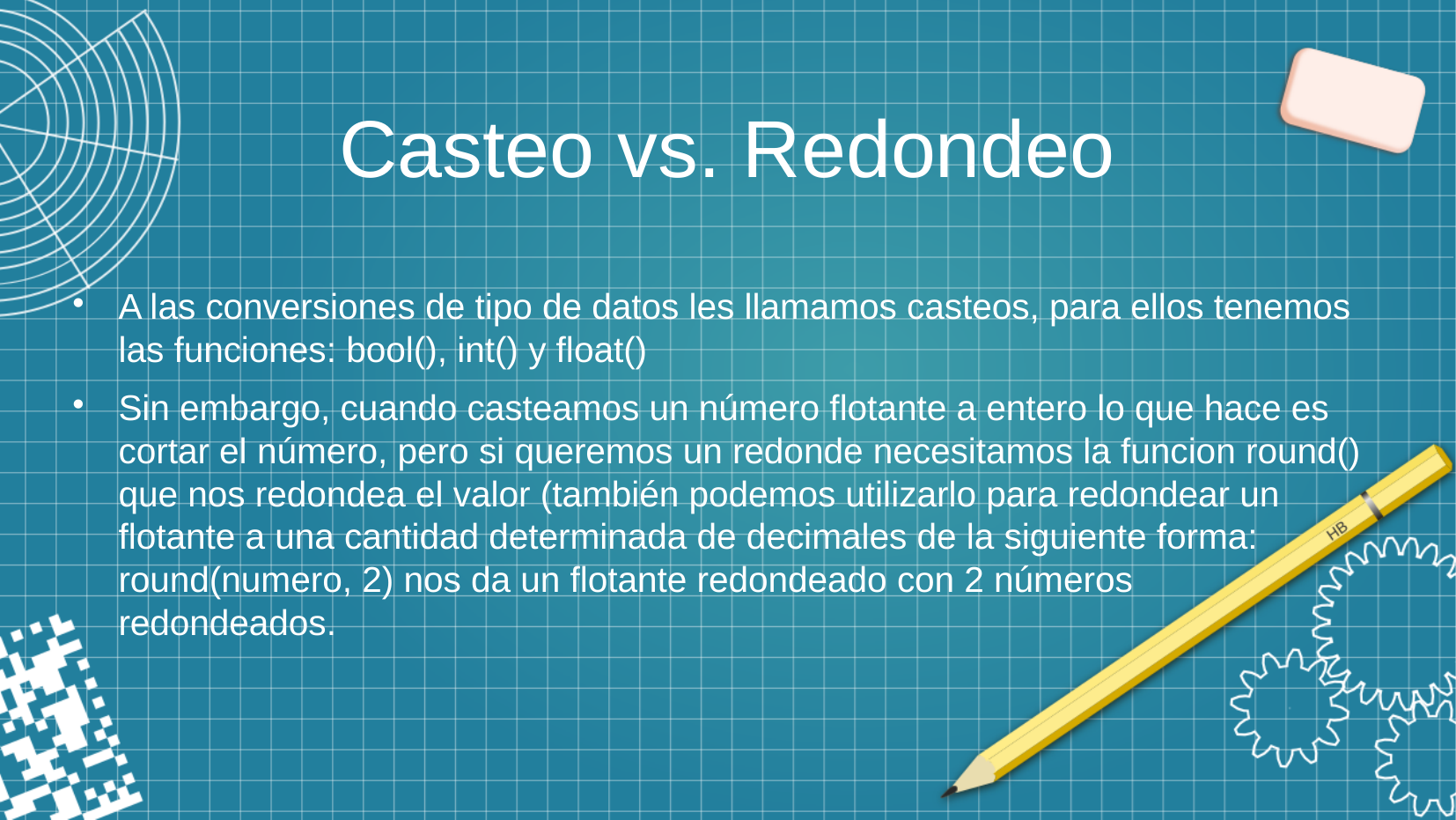

# Casteo vs. Redondeo
A las conversiones de tipo de datos les llamamos casteos, para ellos tenemos las funciones: bool(), int() y float()
Sin embargo, cuando casteamos un número flotante a entero lo que hace es cortar el número, pero si queremos un redonde necesitamos la funcion round() que nos redondea el valor (también podemos utilizarlo para redondear un flotante a una cantidad determinada de decimales de la siguiente forma:
round(numero, 2) nos da un flotante redondeado con 2 números
redondeados.